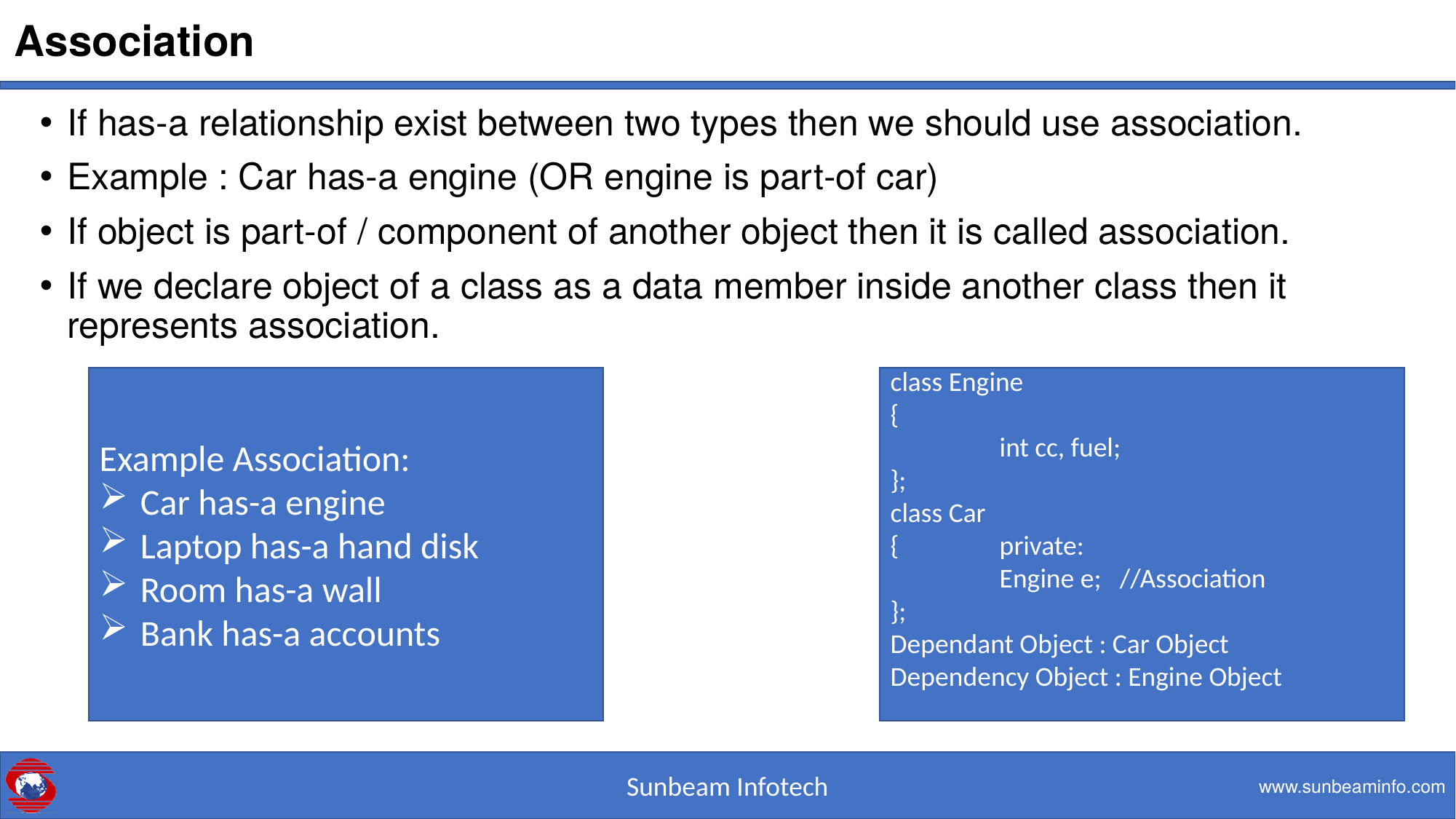

# Association
If has-a relationship exist between two types then we should use association.
Example : Car has-a engine (OR engine is part-of car)
If object is part-of / component of another object then it is called association.
If we declare object of a class as a data member inside another class then it represents association.
Example Association:
Car has-a engine
Laptop has-a hand disk
Room has-a wall
Bank has-a accounts
class Engine
{
	int cc, fuel;
};
class Car
{   	private:
	Engine e;   //Association
};
Dependant Object : Car Object
Dependency Object : Engine Object